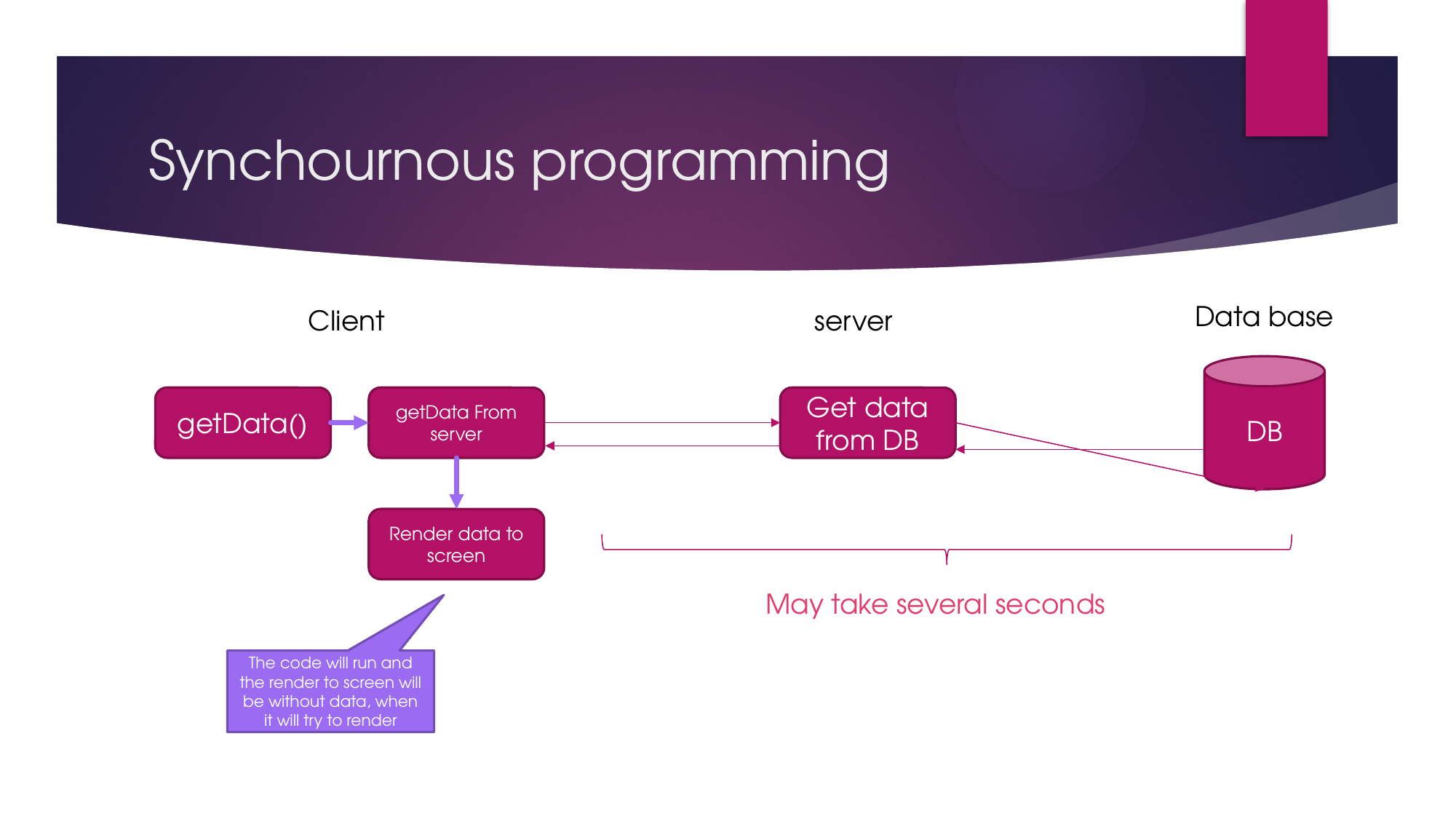

# Synchournous programming

Data base
Client
server
DB
getData()
getData From server
Get data from DB
Render data to screen
May take several seconds
The code will run and the render to screen will be without data, when it will try to render